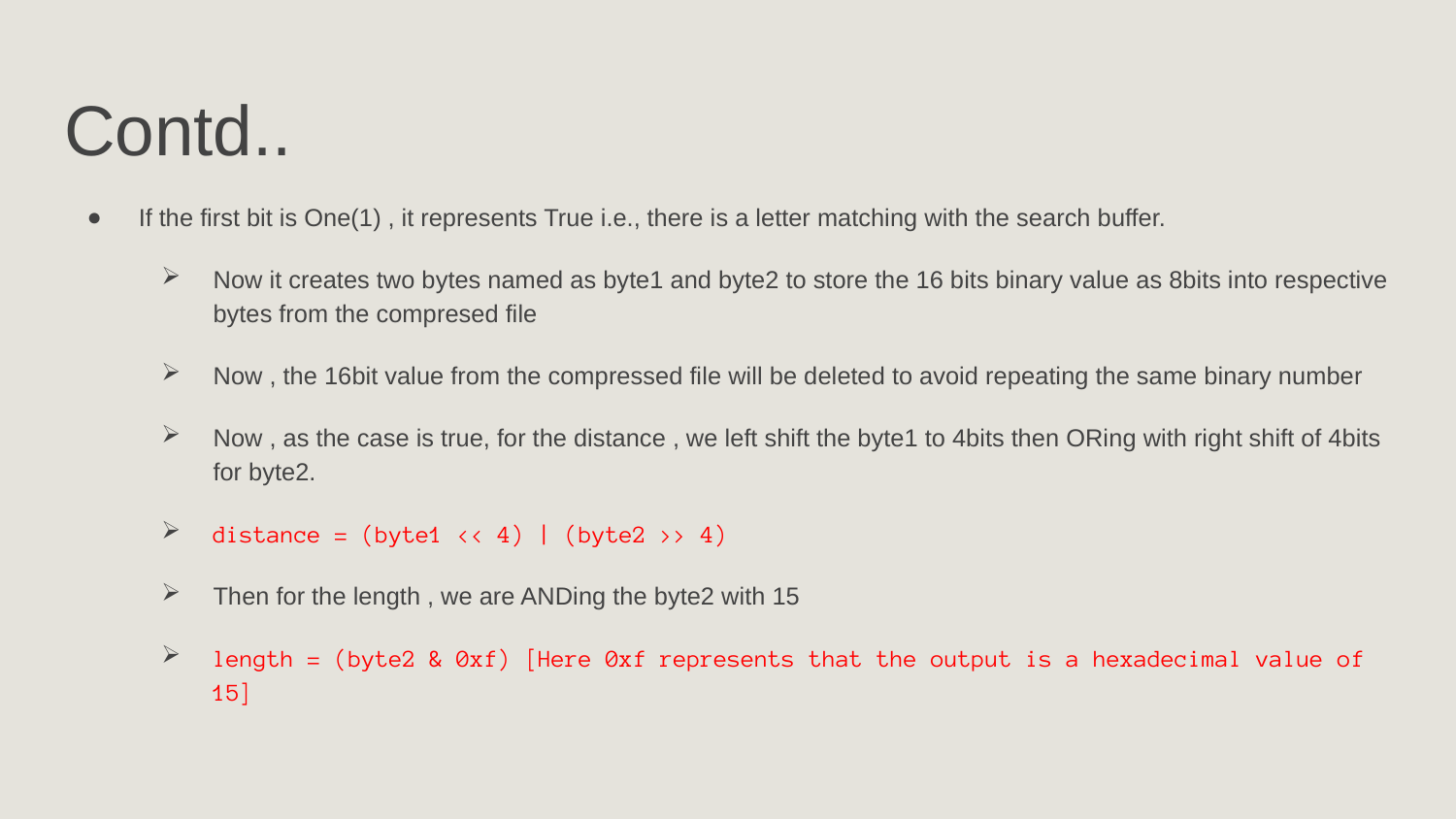

# Contd..
If the first bit is One(1) , it represents True i.e., there is a letter matching with the search buffer.
Now it creates two bytes named as byte1 and byte2 to store the 16 bits binary value as 8bits into respective bytes from the compresed file
Now , the 16bit value from the compressed file will be deleted to avoid repeating the same binary number
Now , as the case is true, for the distance , we left shift the byte1 to 4bits then ORing with right shift of 4bits for byte2.
distance = (byte1 << 4) | (byte2 >> 4)
Then for the length , we are ANDing the byte2 with 15
length = (byte2 & 0xf) [Here 0xf represents that the output is a hexadecimal value of 15]